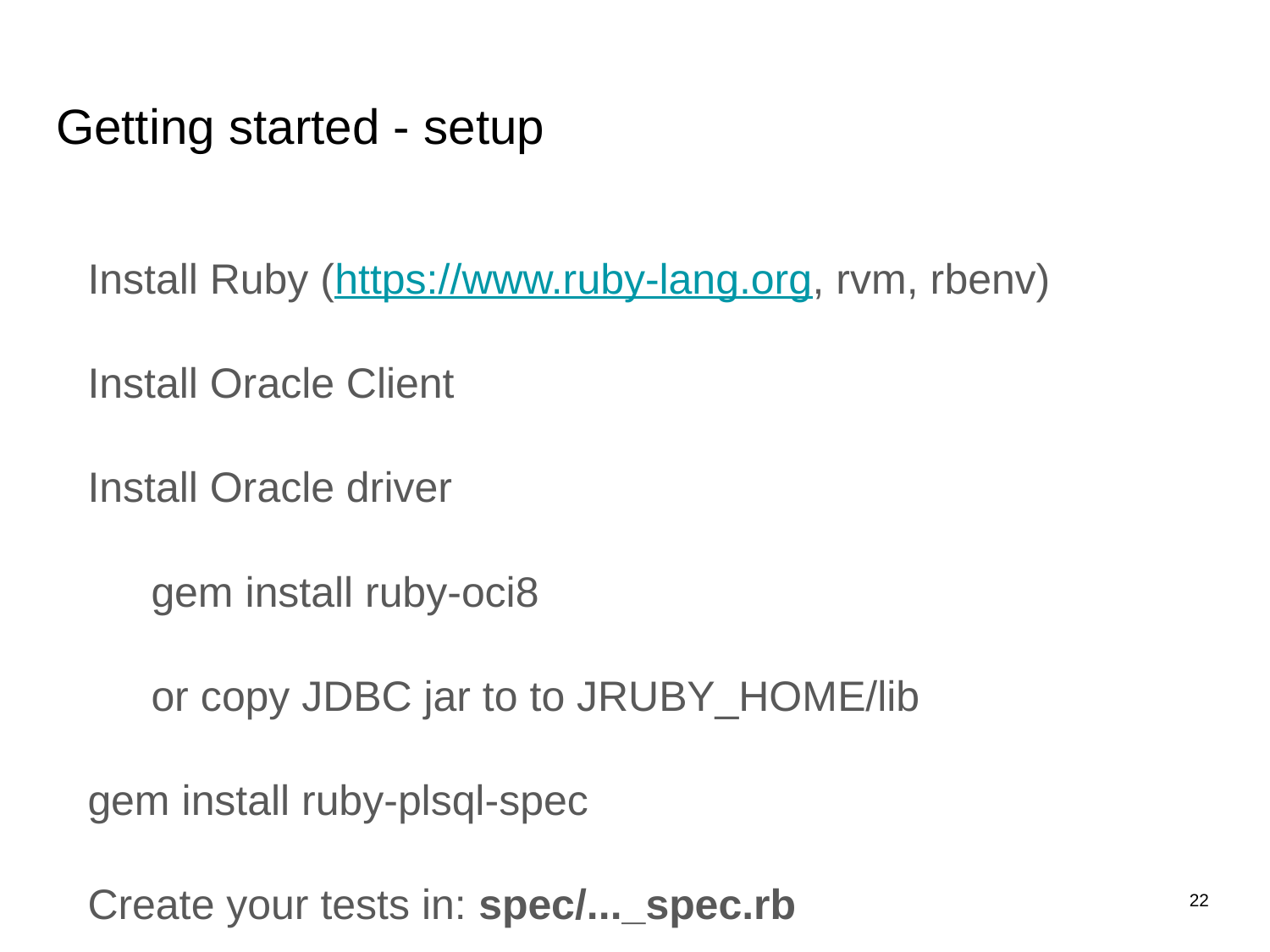

# Getting started - setup
Install Ruby (https://www.ruby-lang.org, rvm, rbenv)
Install Oracle Client
Install Oracle driver
gem install ruby-oci8
or copy JDBC jar to to JRUBY_HOME/lib
gem install ruby-plsql-spec
Create your tests in: spec/..._spec.rb

22